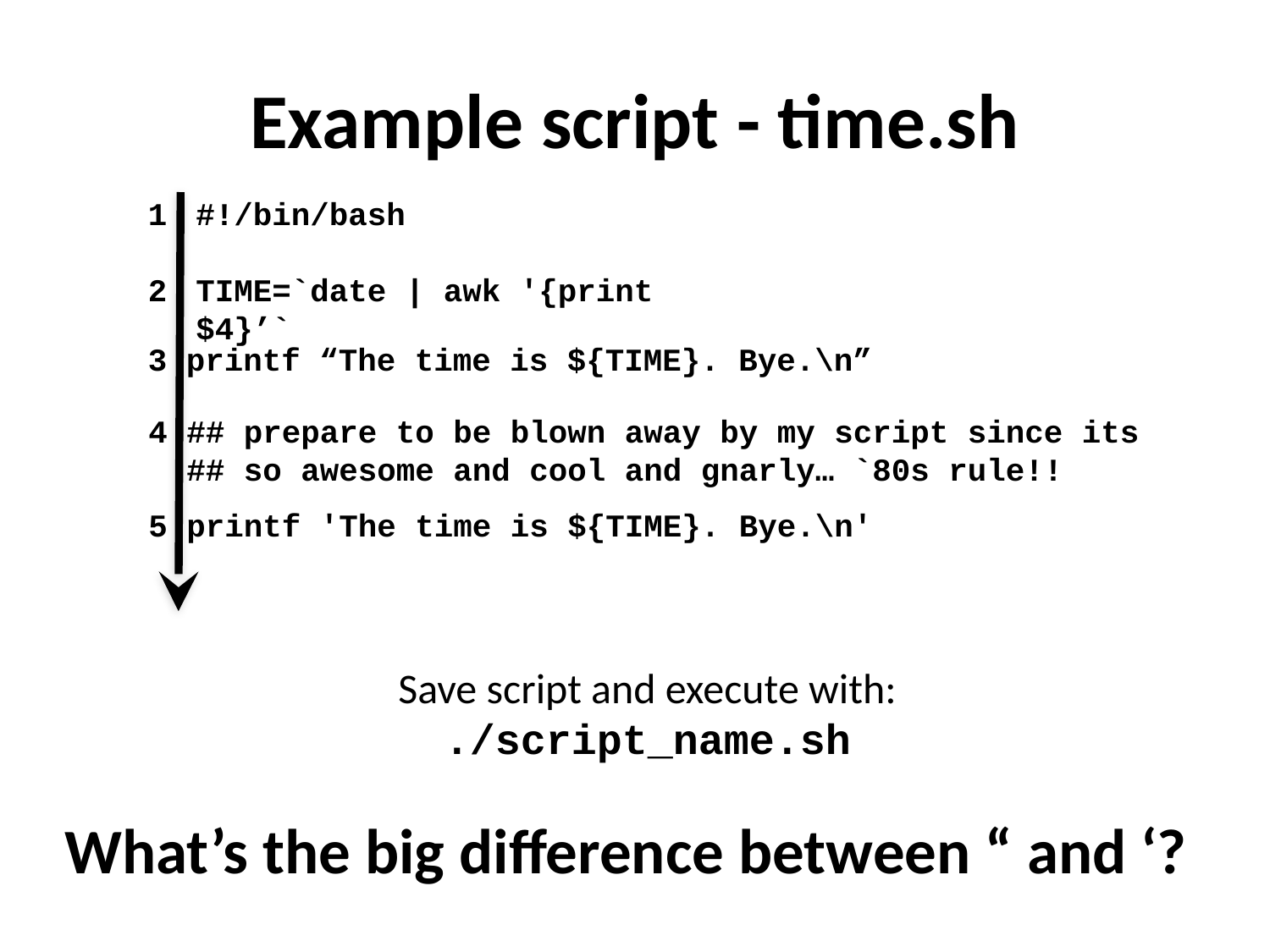

Example script - time.sh
#!/bin/bash

TIME=`date | awk '{print $4}’`

3 printf “The time is ${TIME}. Bye.\n”
4 ## prepare to be blown away by my script since its
  ## so awesome and cool and gnarly… `80s rule!!
5 printf 'The time is ${TIME}. Bye.\n'
Save script and execute with:
./script_name.sh
What’s the big difference between “ and ‘?